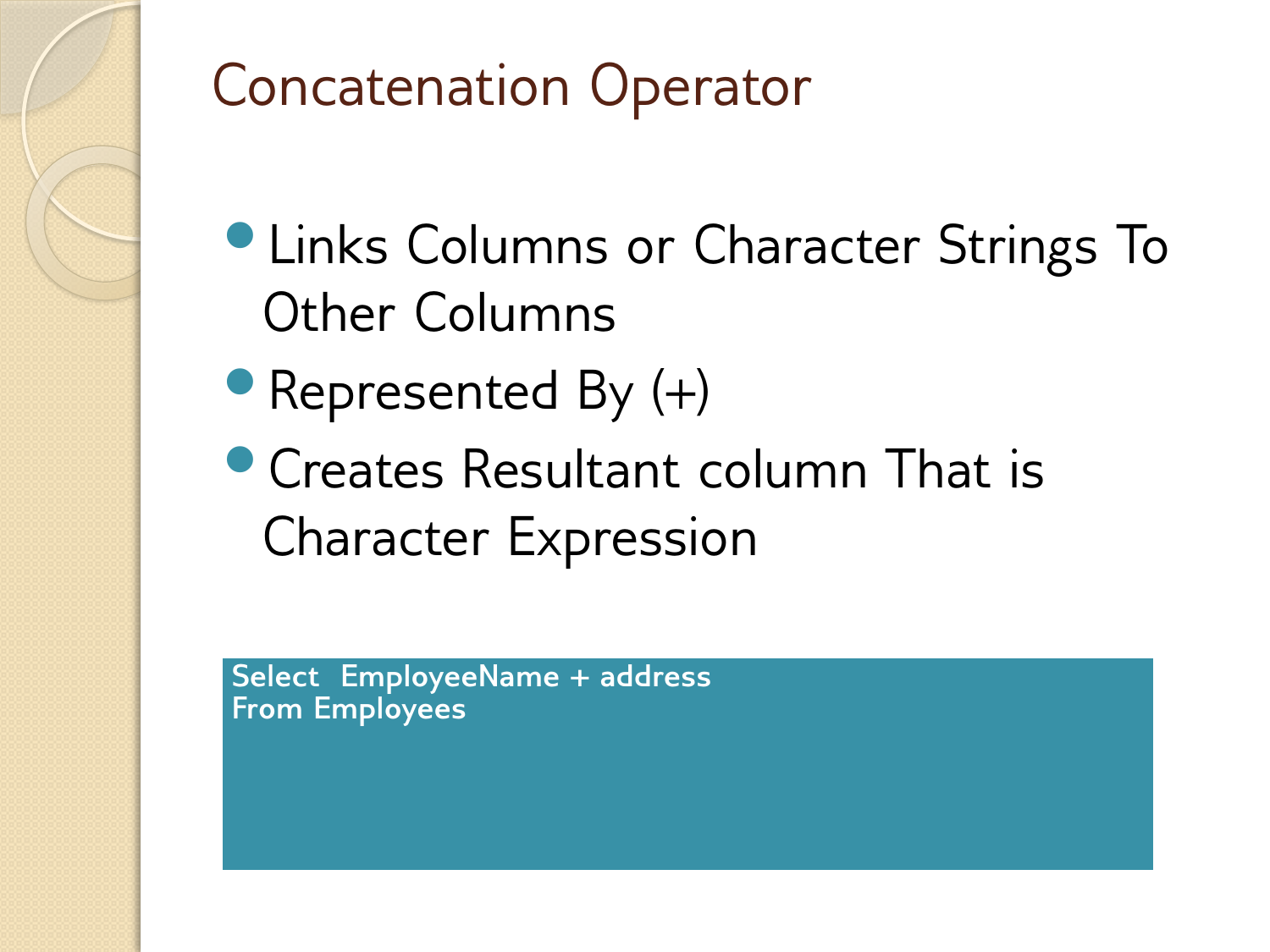

# Concatenation Operator
Links Columns or Character Strings To Other Columns
Represented By (+)
Creates Resultant column That is Character Expression

| Select EmployeeName + address From Employees |
| --- |